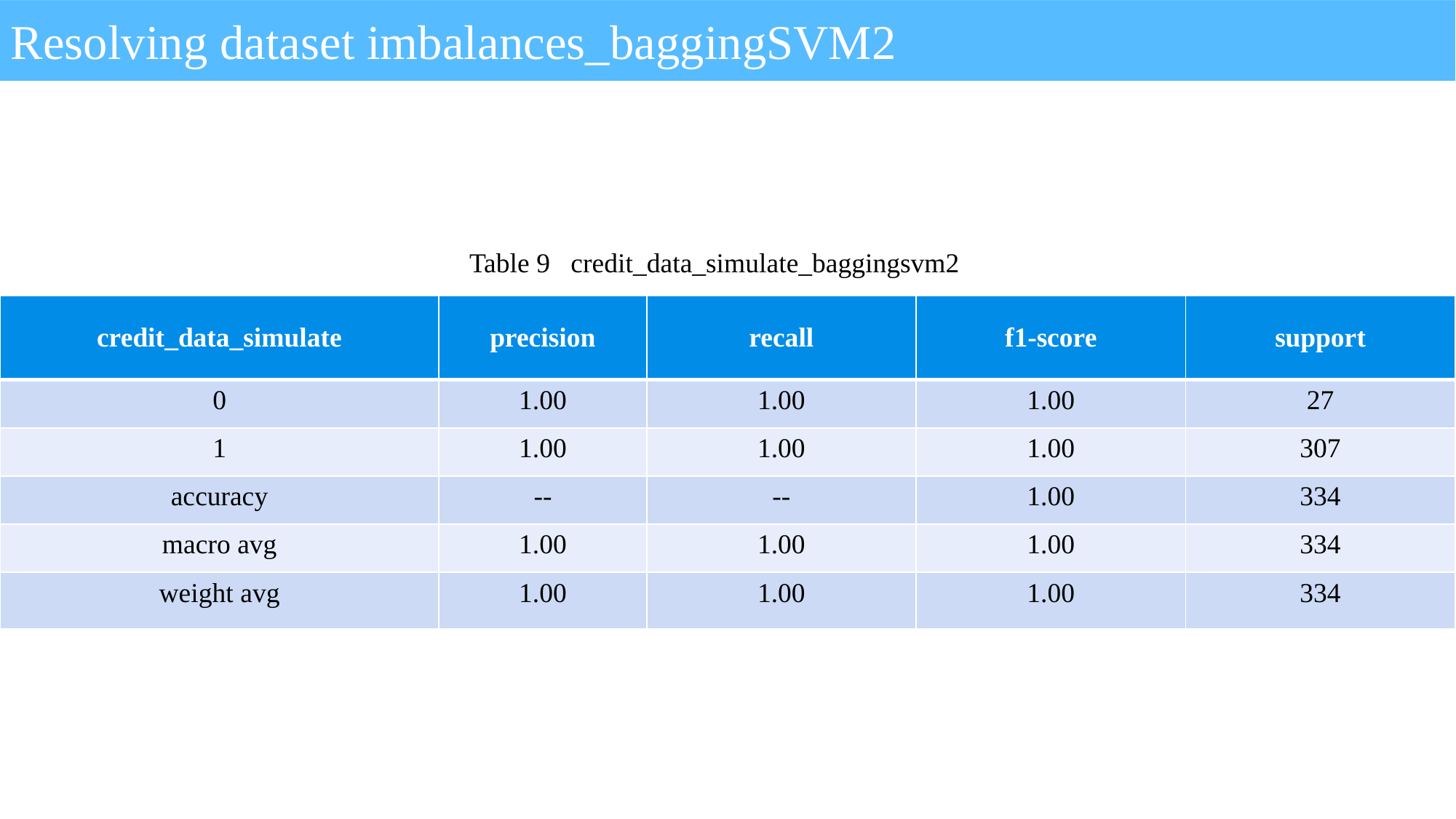

Resolving dataset imbalances_baggingSVM2

Table 9   credit_data_simulate_baggingsvm2
| credit\_data\_simulate | precision | recall | f1-score | support |
| --- | --- | --- | --- | --- |
| 0 | 1.00 | 1.00 | 1.00 | 27 |
| 1 | 1.00 | 1.00 | 1.00 | 307 |
| accuracy | -- | -- | 1.00 | 334 |
| macro avg | 1.00 | 1.00 | 1.00 | 334 |
| weight avg | 1.00 | 1.00 | 1.00 | 334 |